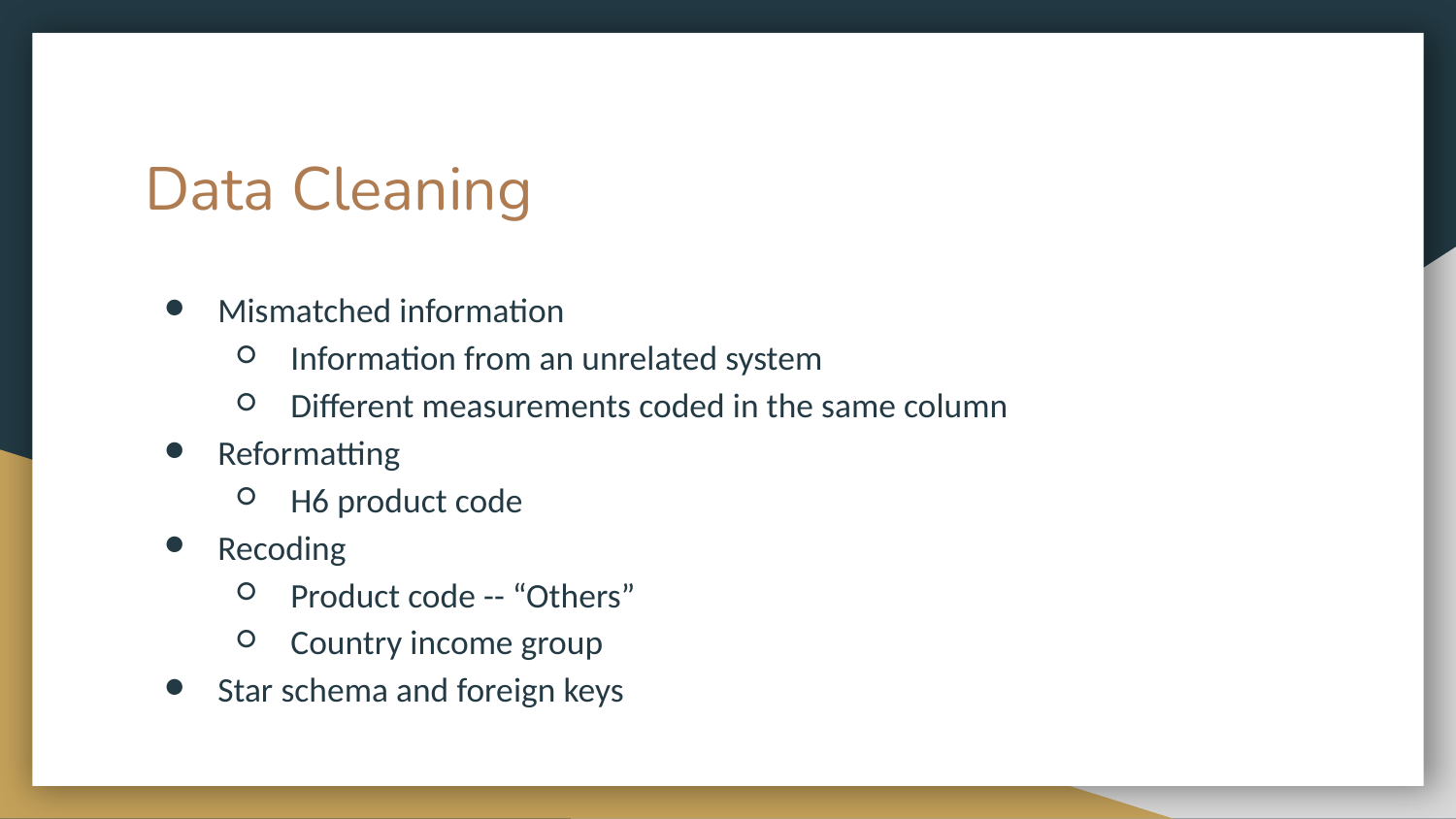

# Data Cleaning
Mismatched information
Information from an unrelated system
Different measurements coded in the same column
Reformatting
H6 product code
Recoding
Product code -- “Others”
Country income group
Star schema and foreign keys